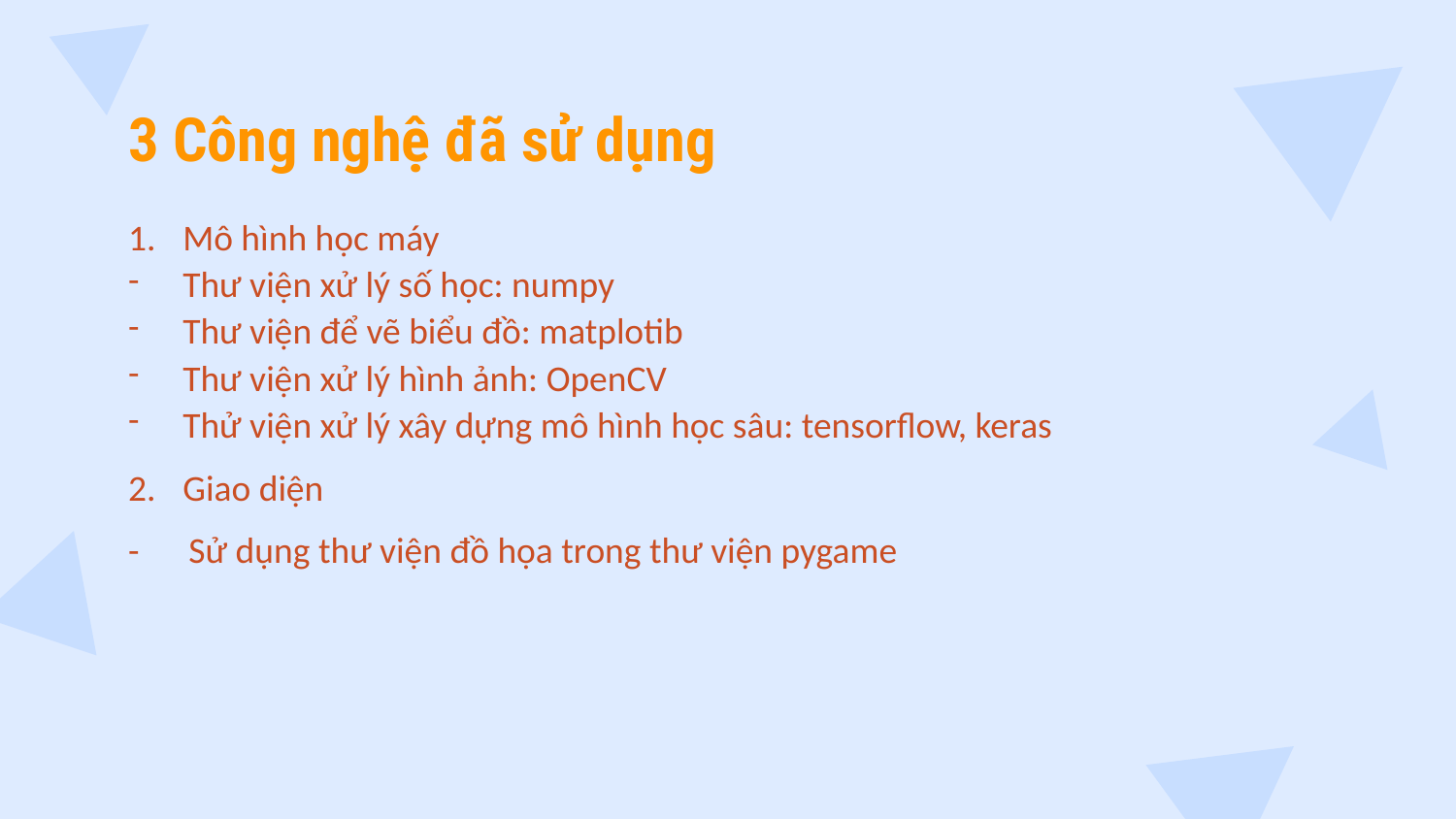

# 3 Công nghệ đã sử dụng
Mô hình học máy
Thư viện xử lý số học: numpy
Thư viện để vẽ biểu đồ: matplotib
Thư viện xử lý hình ảnh: OpenCV
Thử viện xử lý xây dựng mô hình học sâu: tensorflow, keras
Giao diện
-      Sử dụng thư viện đồ họa trong thư viện pygame